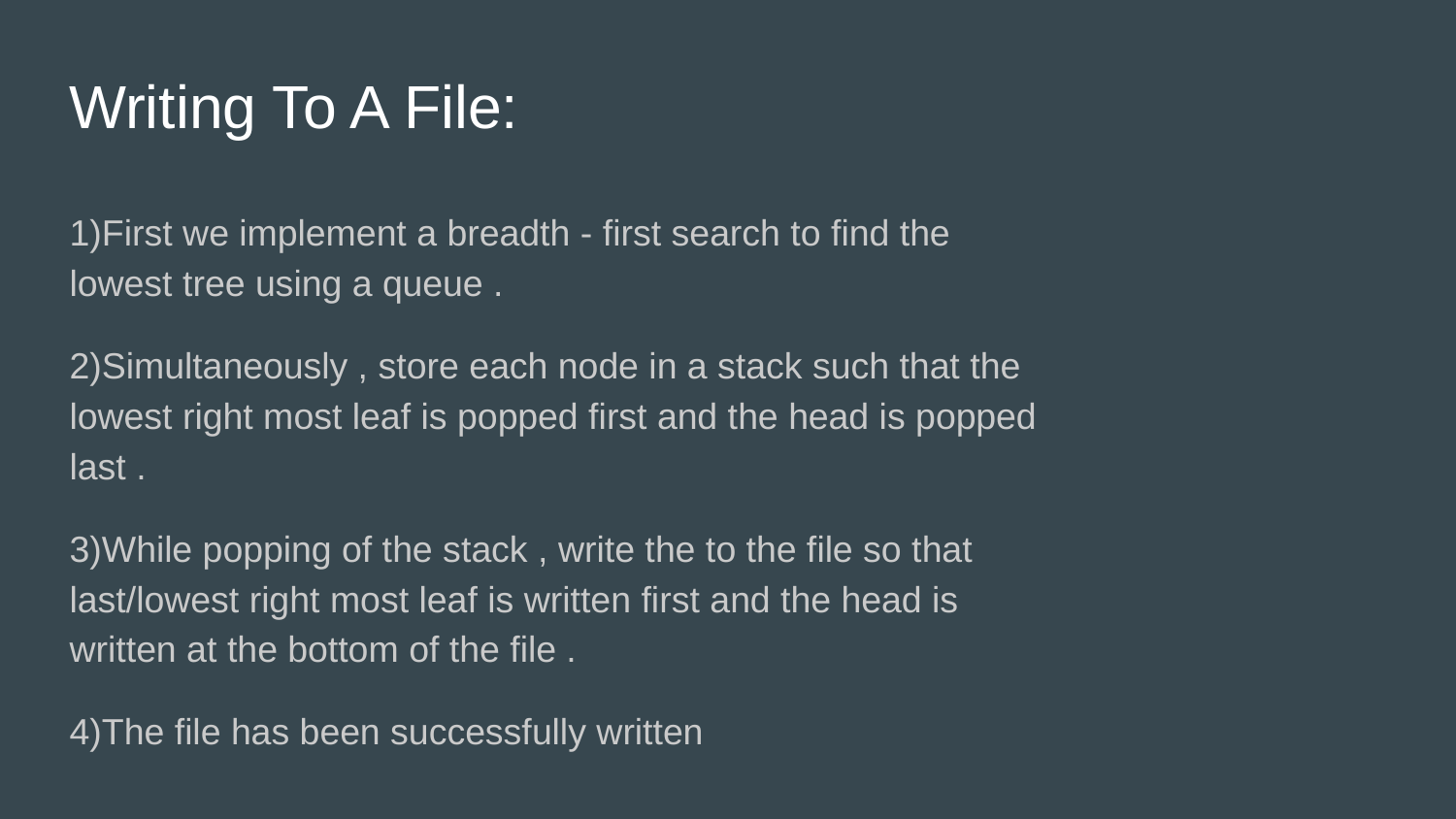

# Writing To A File:
1)First we implement a breadth - first search to find the lowest tree using a queue .
2)Simultaneously , store each node in a stack such that the lowest right most leaf is popped first and the head is popped last .
3)While popping of the stack , write the to the file so that last/lowest right most leaf is written first and the head is written at the bottom of the file .
4)The file has been successfully written